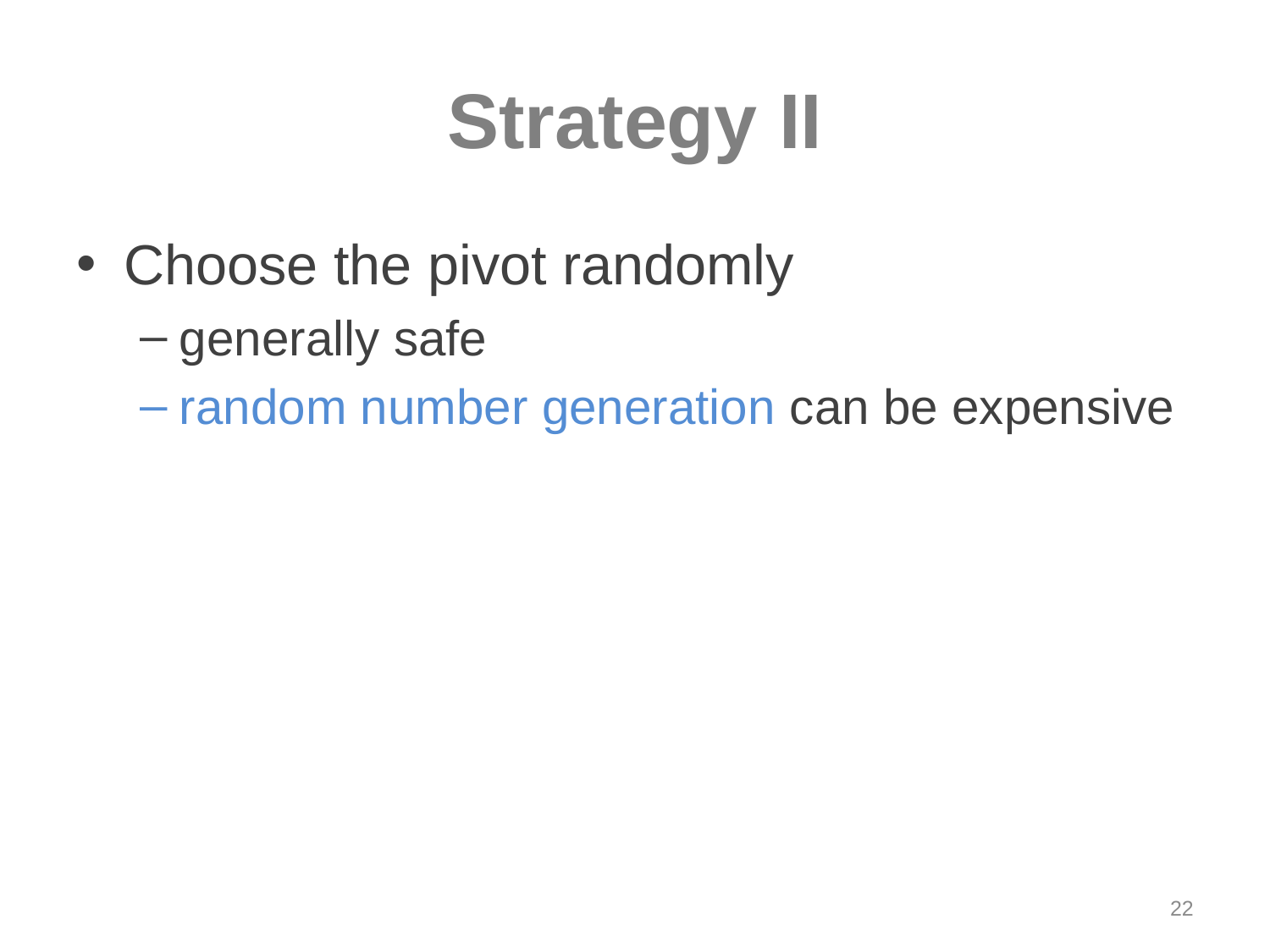

# Strategy II
Choose the pivot randomly
generally safe
random number generation can be expensive
22